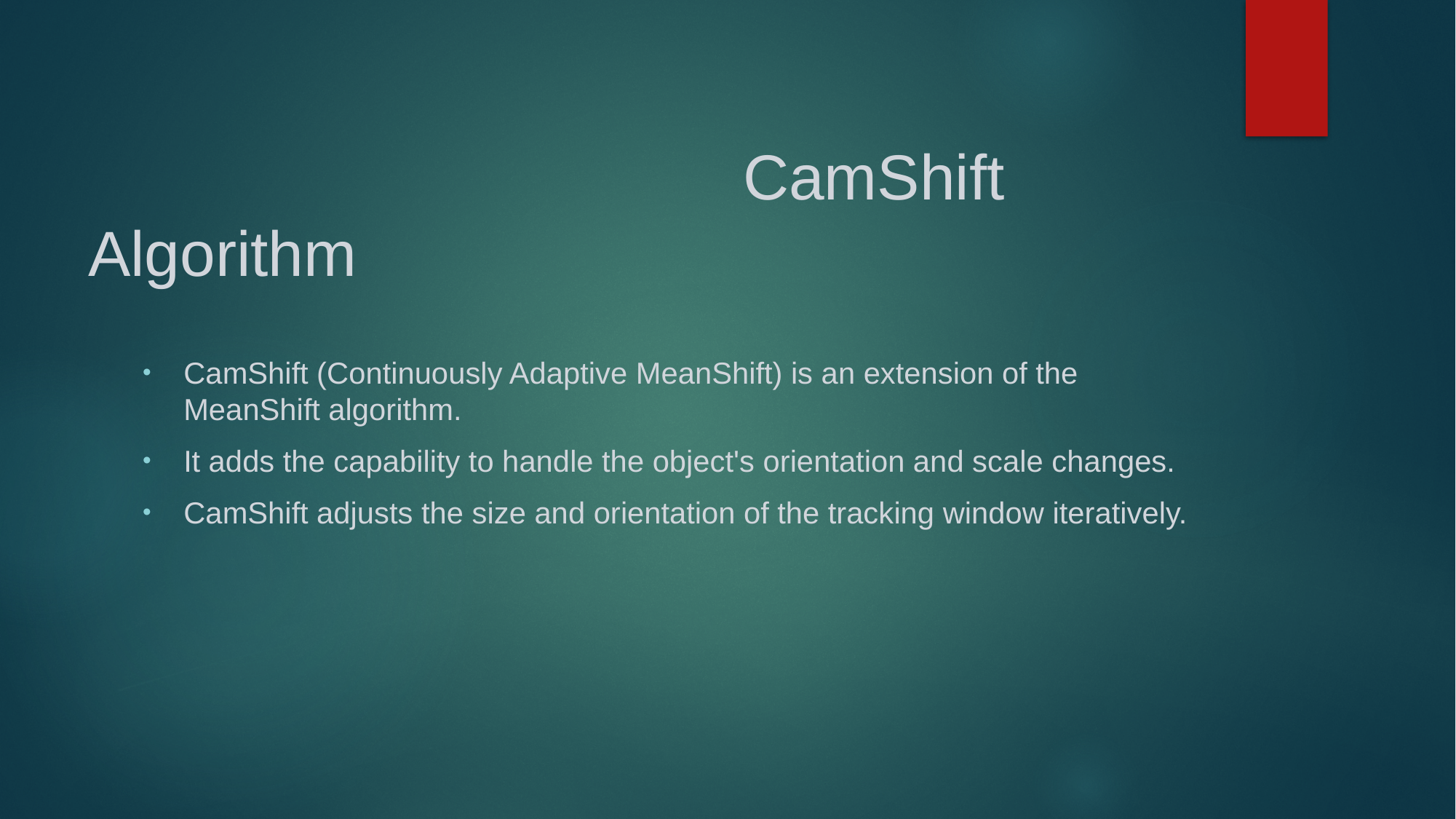

# CamShift Algorithm

CamShift (Continuously Adaptive MeanShift) is an extension of the MeanShift algorithm.
It adds the capability to handle the object's orientation and scale changes.
CamShift adjusts the size and orientation of the tracking window iteratively.